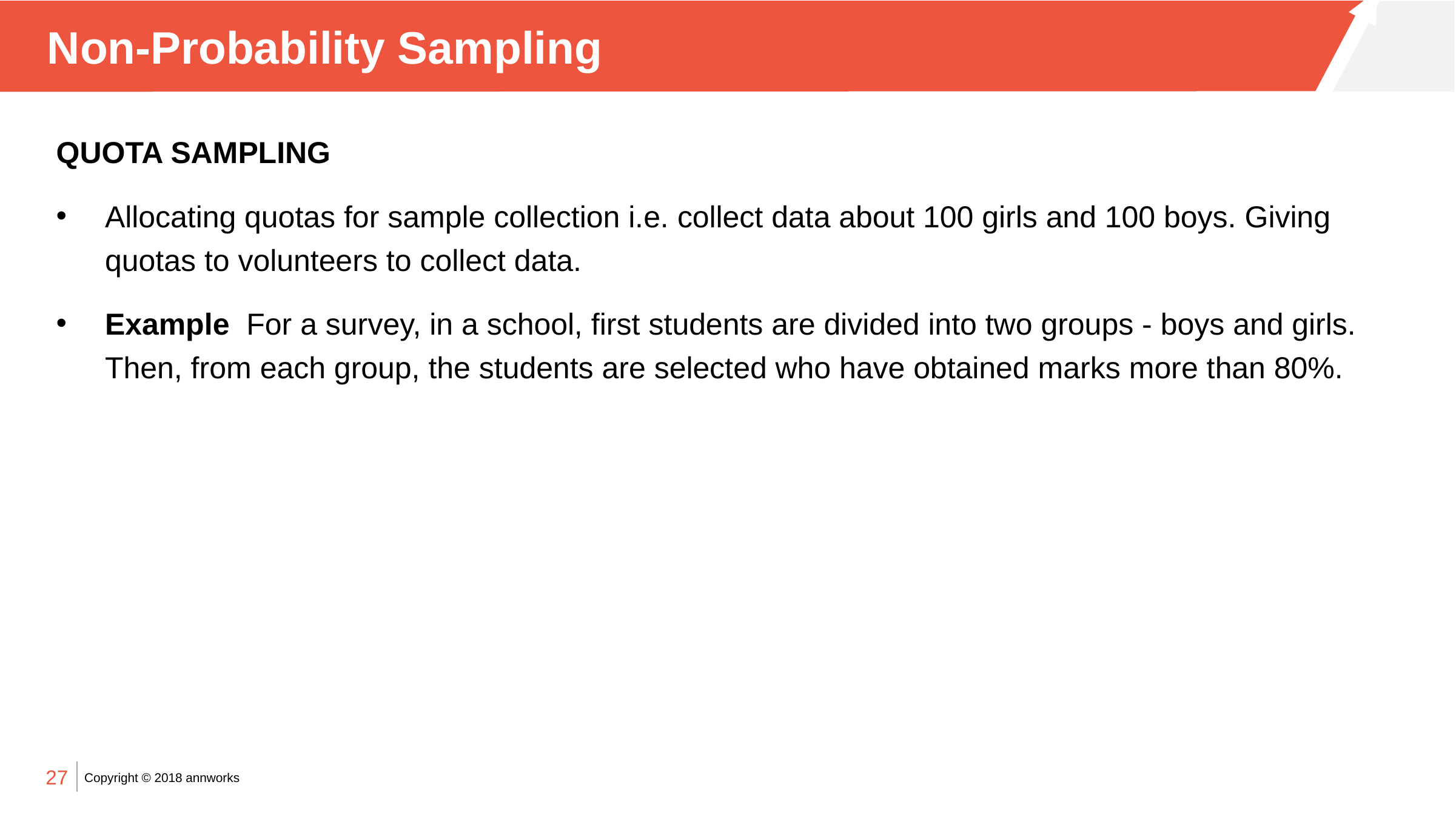

# Non-Probability Sampling
QUOTA SAMPLING
Allocating quotas for sample collection i.e. collect data about 100 girls and 100 boys. Giving quotas to volunteers to collect data.
Example  For a survey, in a school, first students are divided into two groups - boys and girls. Then, from each group, the students are selected who have obtained marks more than 80%.
27